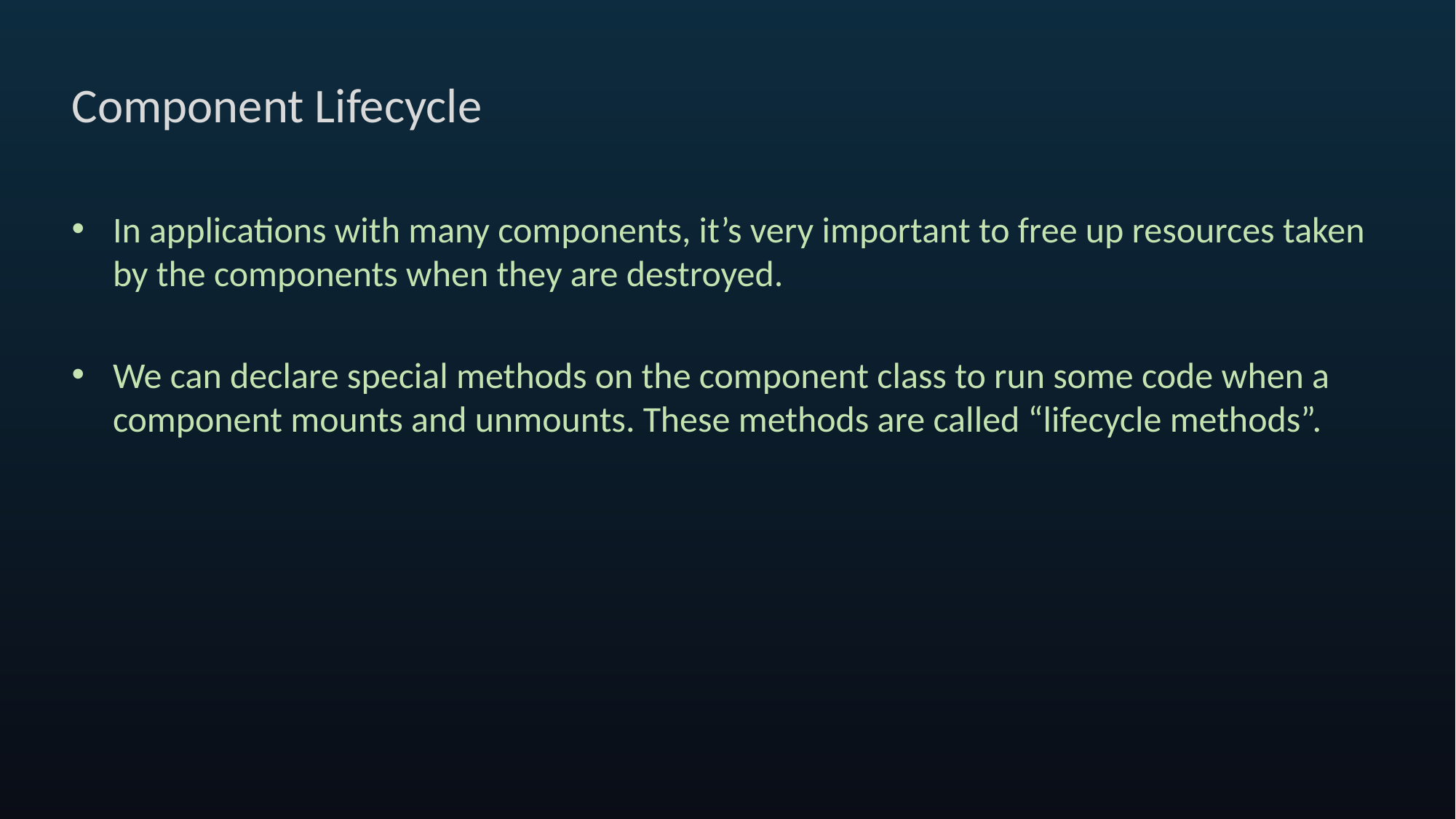

# Component Lifecycle
In applications with many components, it’s very important to free up resources taken by the components when they are destroyed.

We can declare special methods on the component class to run some code when a component mounts and unmounts. These methods are called “lifecycle methods”.